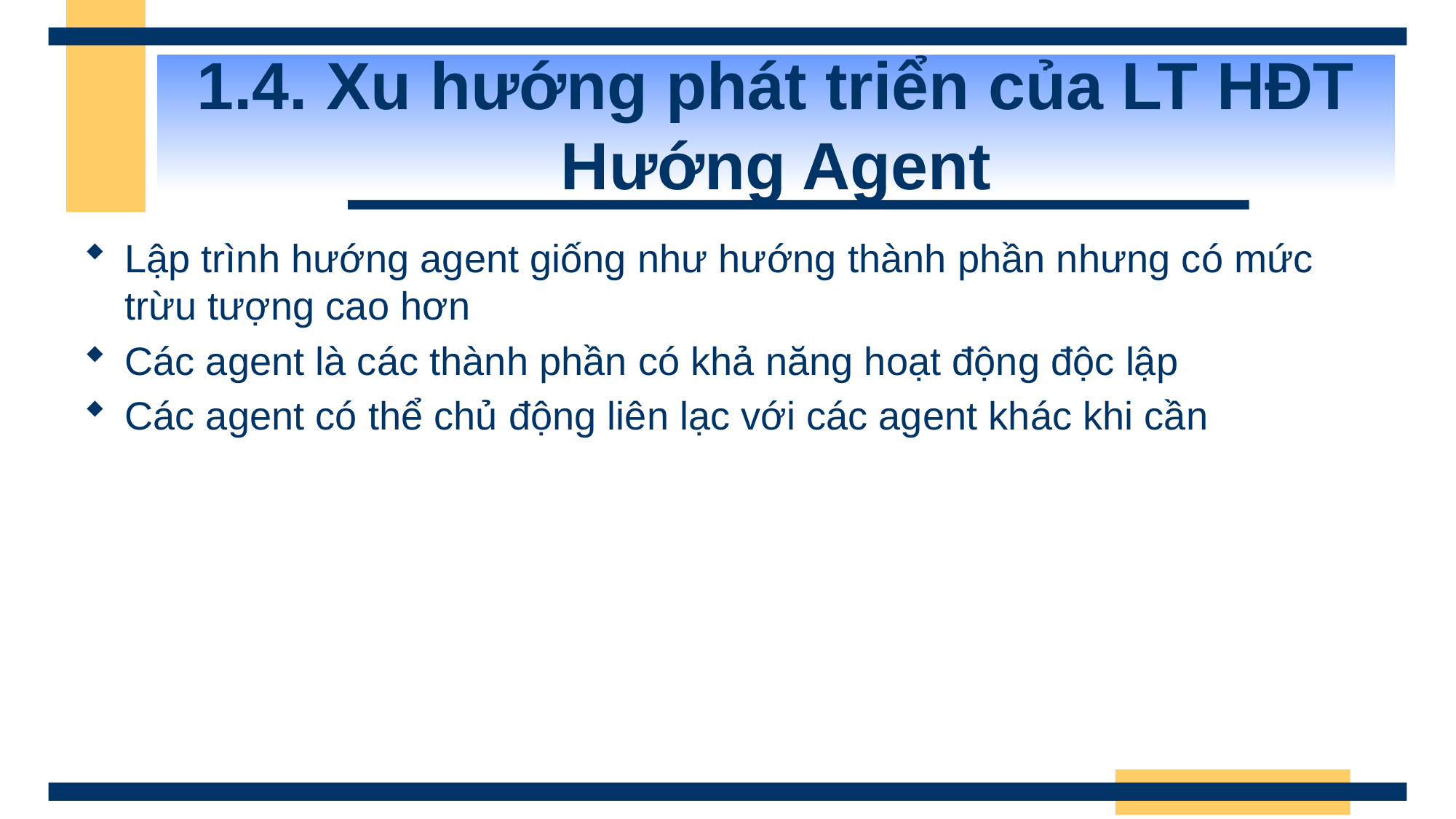

# 1.4. Xu hướng phát triển của LT HĐT Hướng Agent
Lập trình hướng agent giống như hướng thành phần nhưng có mức trừu tượng cao hơn
Các agent là các thành phần có khả năng hoạt động độc lập
Các agent có thể chủ động liên lạc với các agent khác khi cần